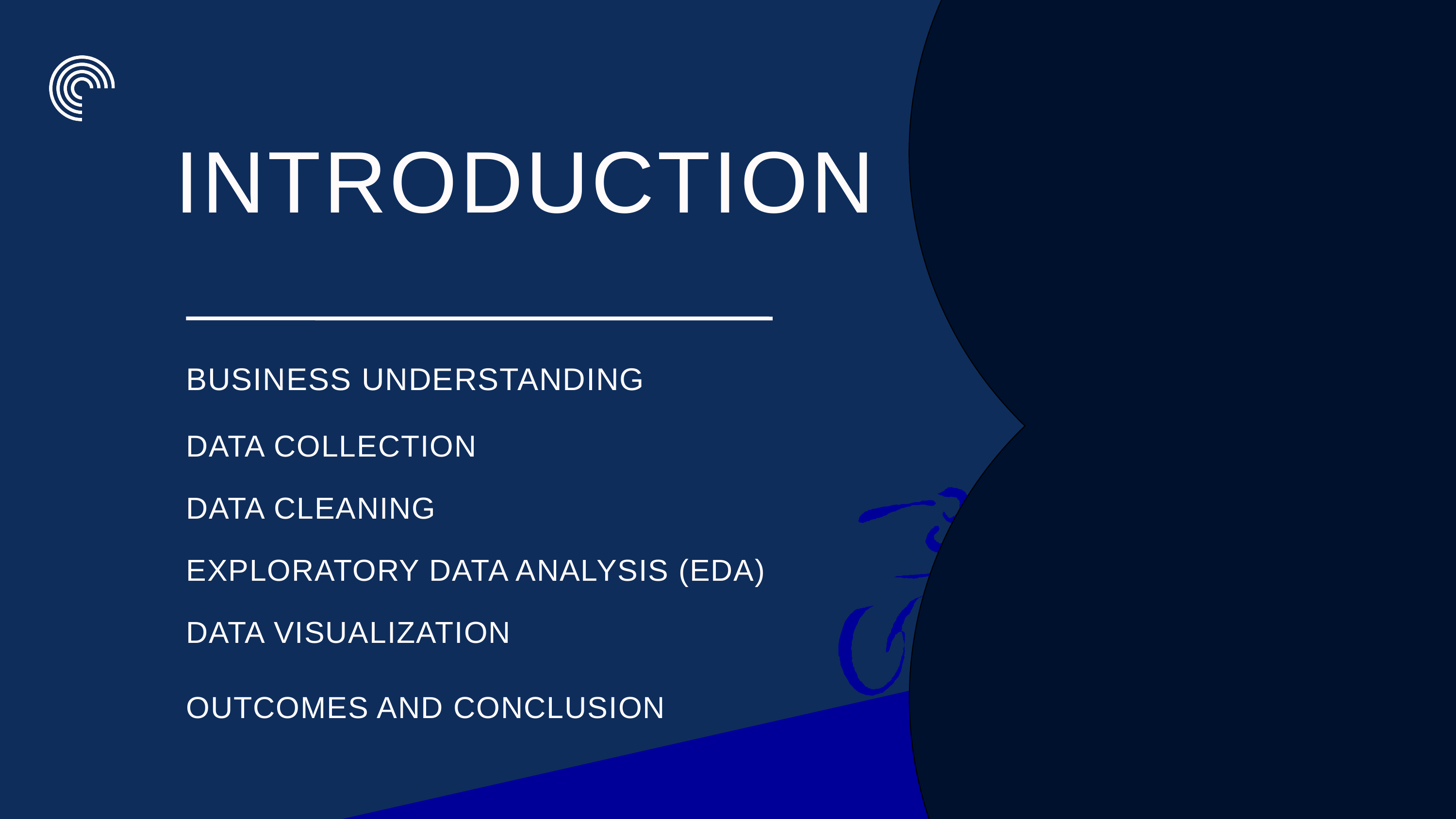

INTRODUCTION

BUSINESS UNDERSTANDING
DATA COLLECTION
DATA CLEANING
EXPLORATORY DATA ANALYSIS (EDA)
DATA VISUALIZATION
OUTCOMES AND CONCLUSION